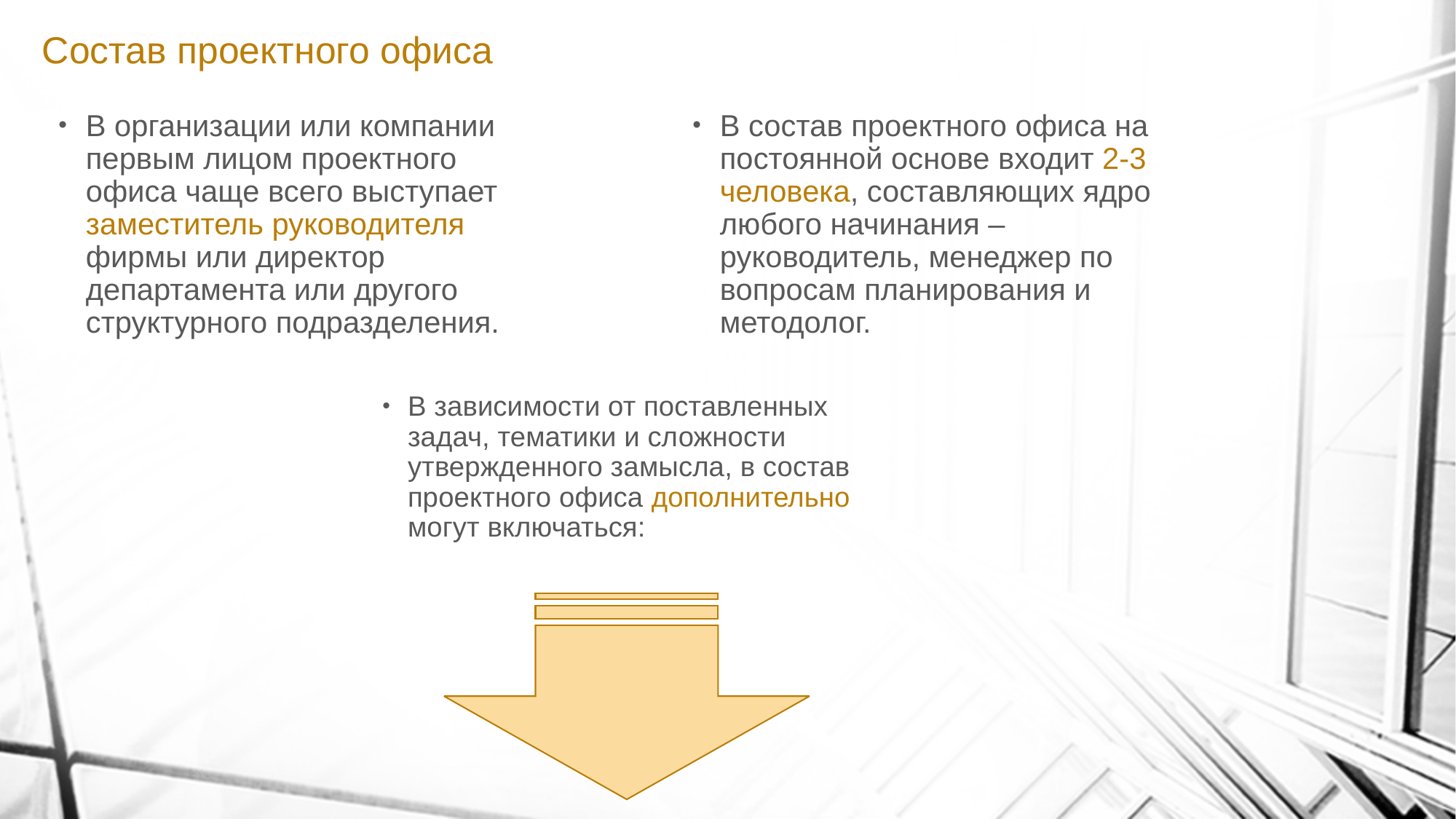

# Состав проектного офиса
В организации или компании первым лицом проектного офиса чаще всего выступает заместитель руководителя фирмы или директор департамента или другого структурного подразделения.
В состав проектного офиса на постоянной основе входит 2-3 человека, составляющих ядро любого начинания – руководитель, менеджер по вопросам планирования и методолог.
В зависимости от поставленных задач, тематики и сложности утвержденного замысла, в состав проектного офиса дополнительно могут включаться: